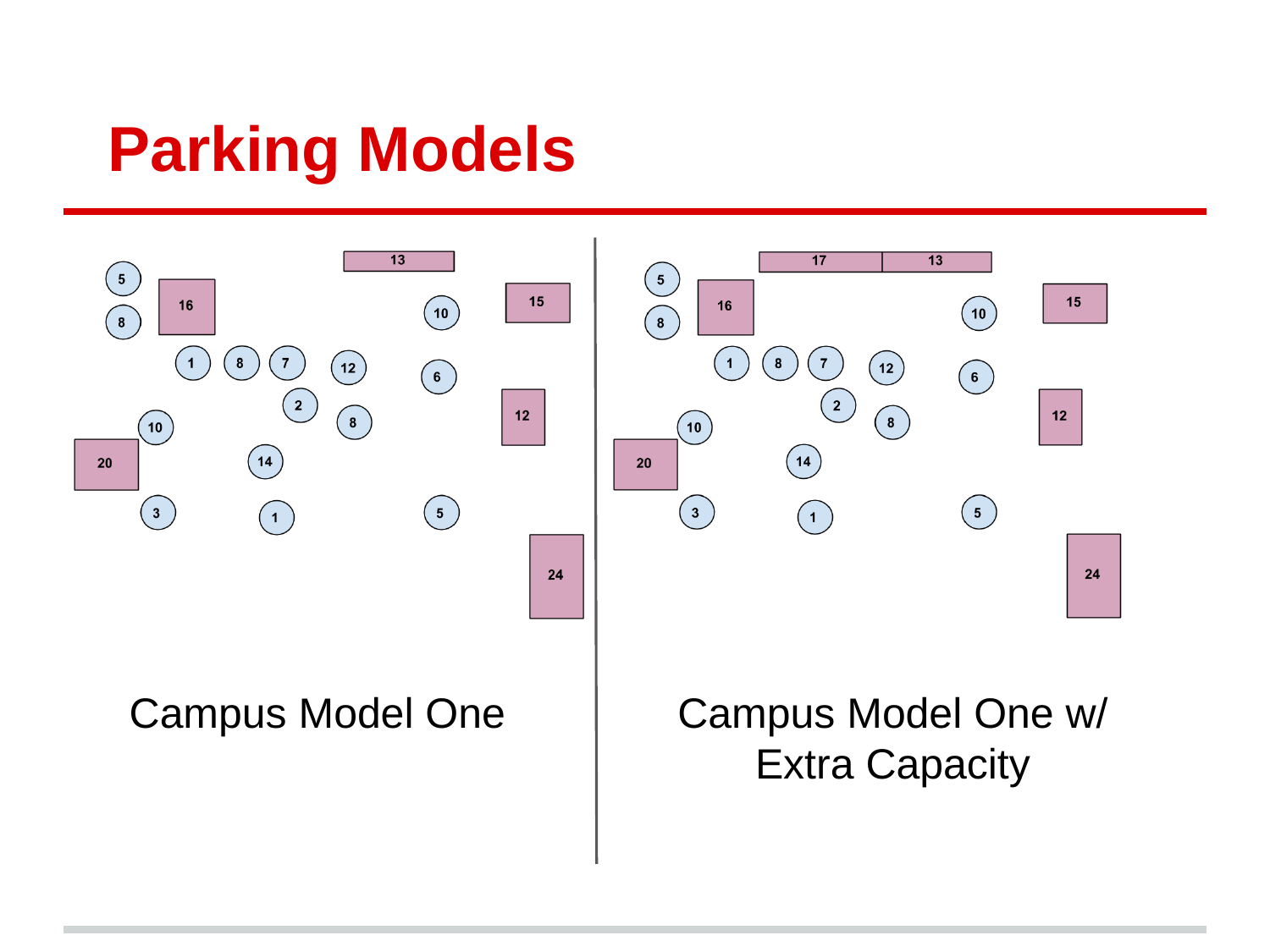

# Parking Models

Campus Model One
Campus Model One w/ Extra Capacity